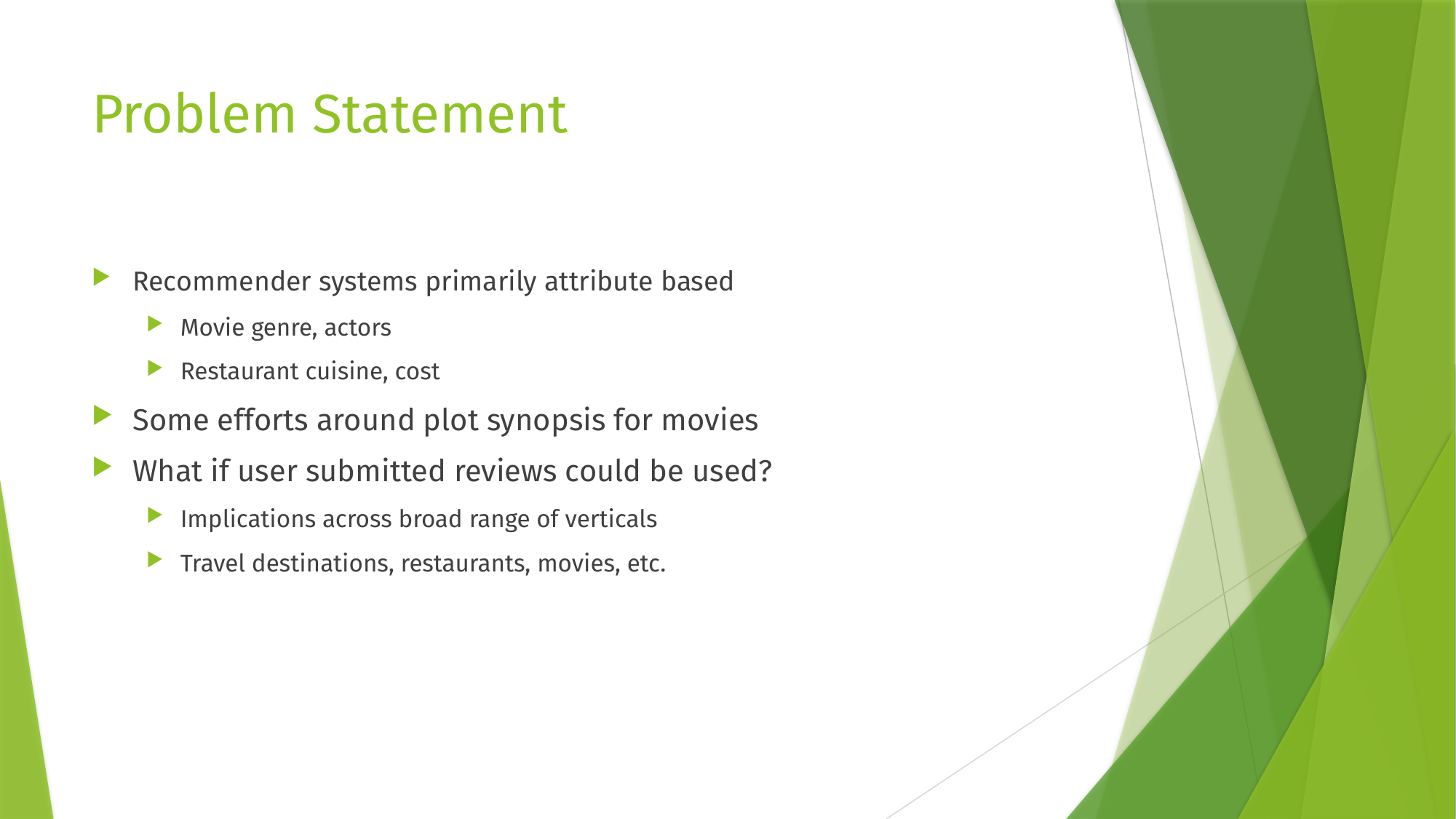

# Problem Statement
Recommender systems primarily attribute based
Movie genre, actors
Restaurant cuisine, cost
Some efforts around plot synopsis for movies
What if user submitted reviews could be used?
Implications across broad range of verticals
Travel destinations, restaurants, movies, etc.